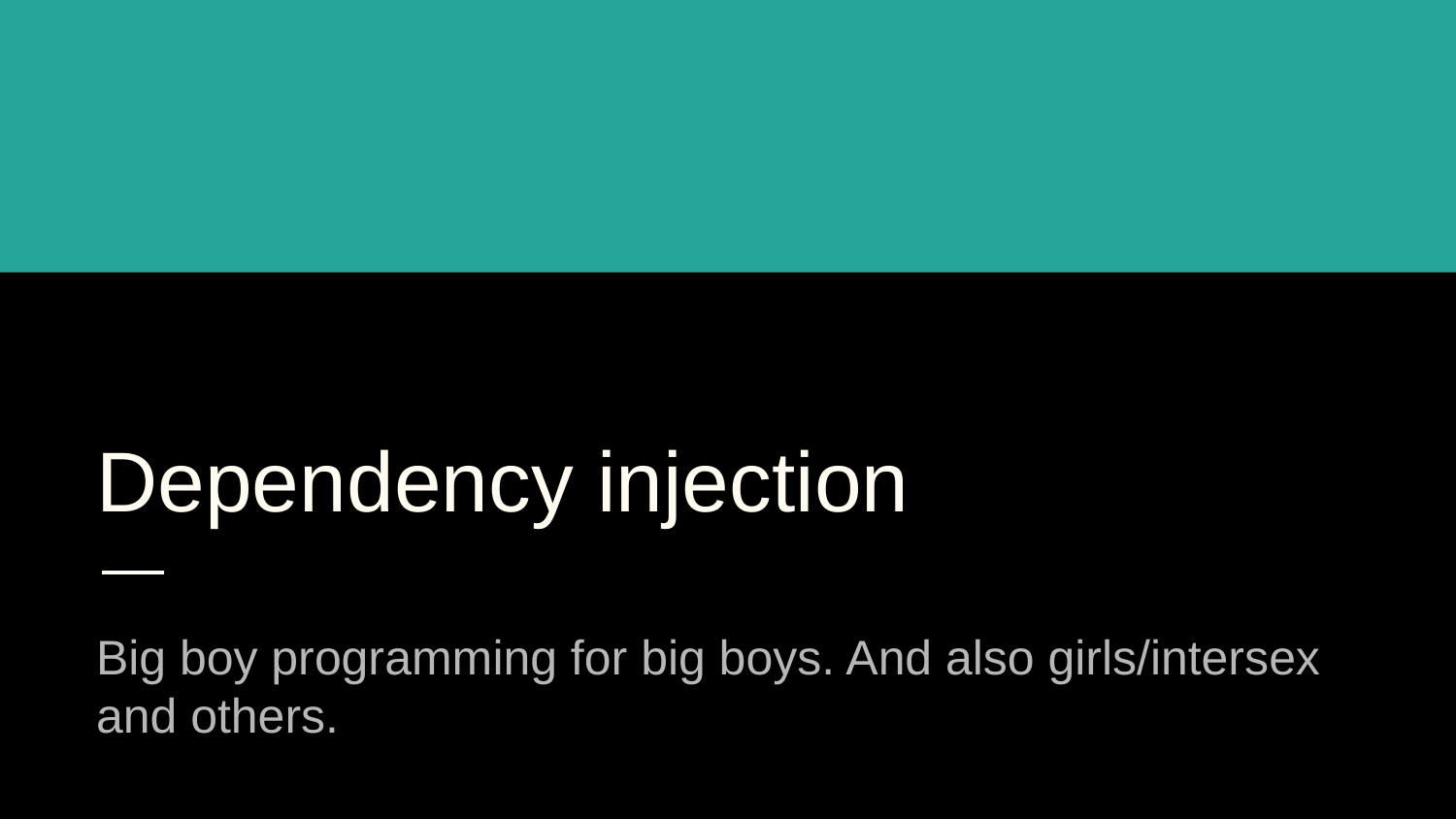

# Dependency injection
Big boy programming for big boys. And also girls/intersex and others.